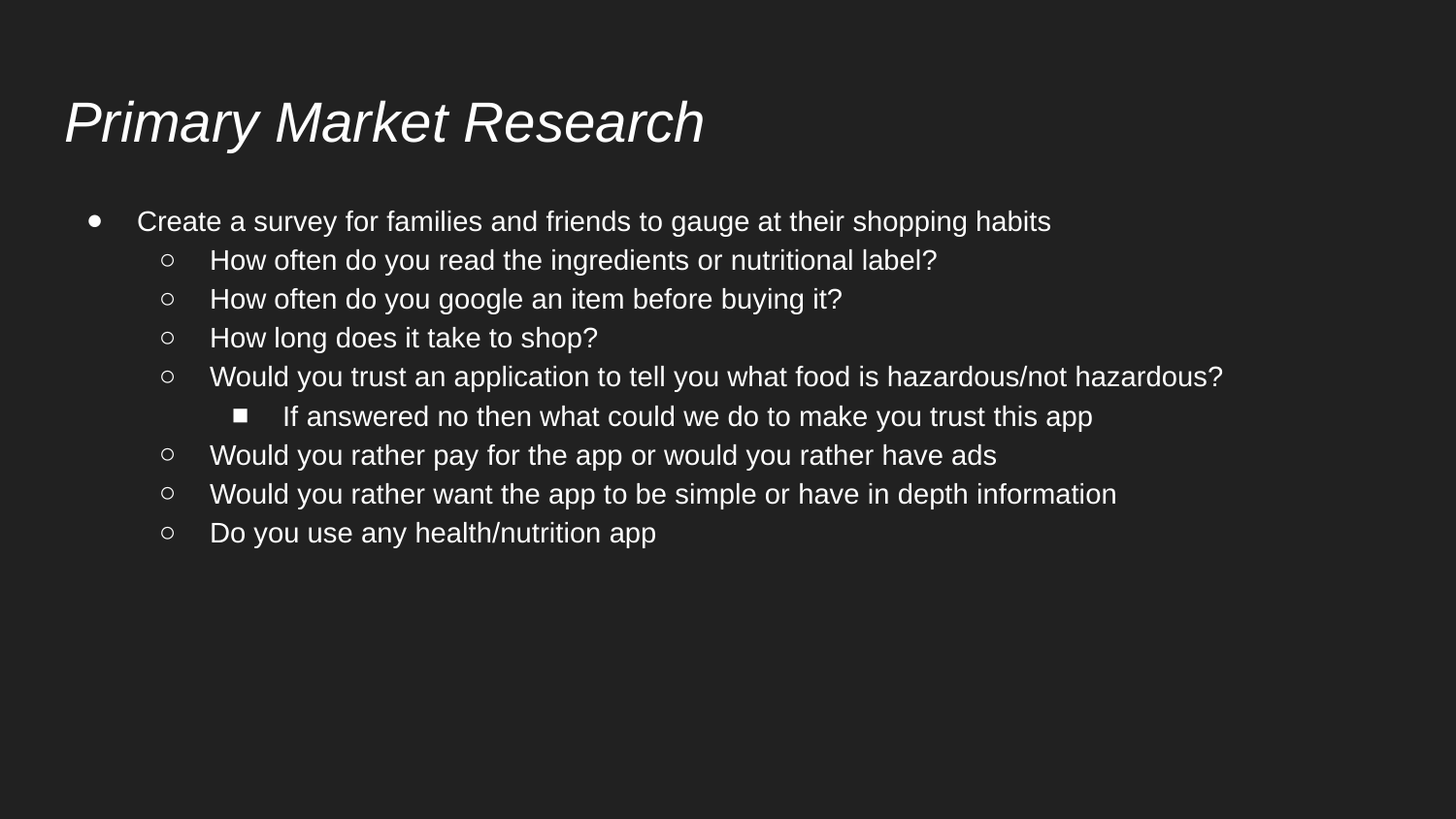

# Primary Market Research
Create a survey for families and friends to gauge at their shopping habits
How often do you read the ingredients or nutritional label?
How often do you google an item before buying it?
How long does it take to shop?
Would you trust an application to tell you what food is hazardous/not hazardous?
If answered no then what could we do to make you trust this app
Would you rather pay for the app or would you rather have ads
Would you rather want the app to be simple or have in depth information
Do you use any health/nutrition app